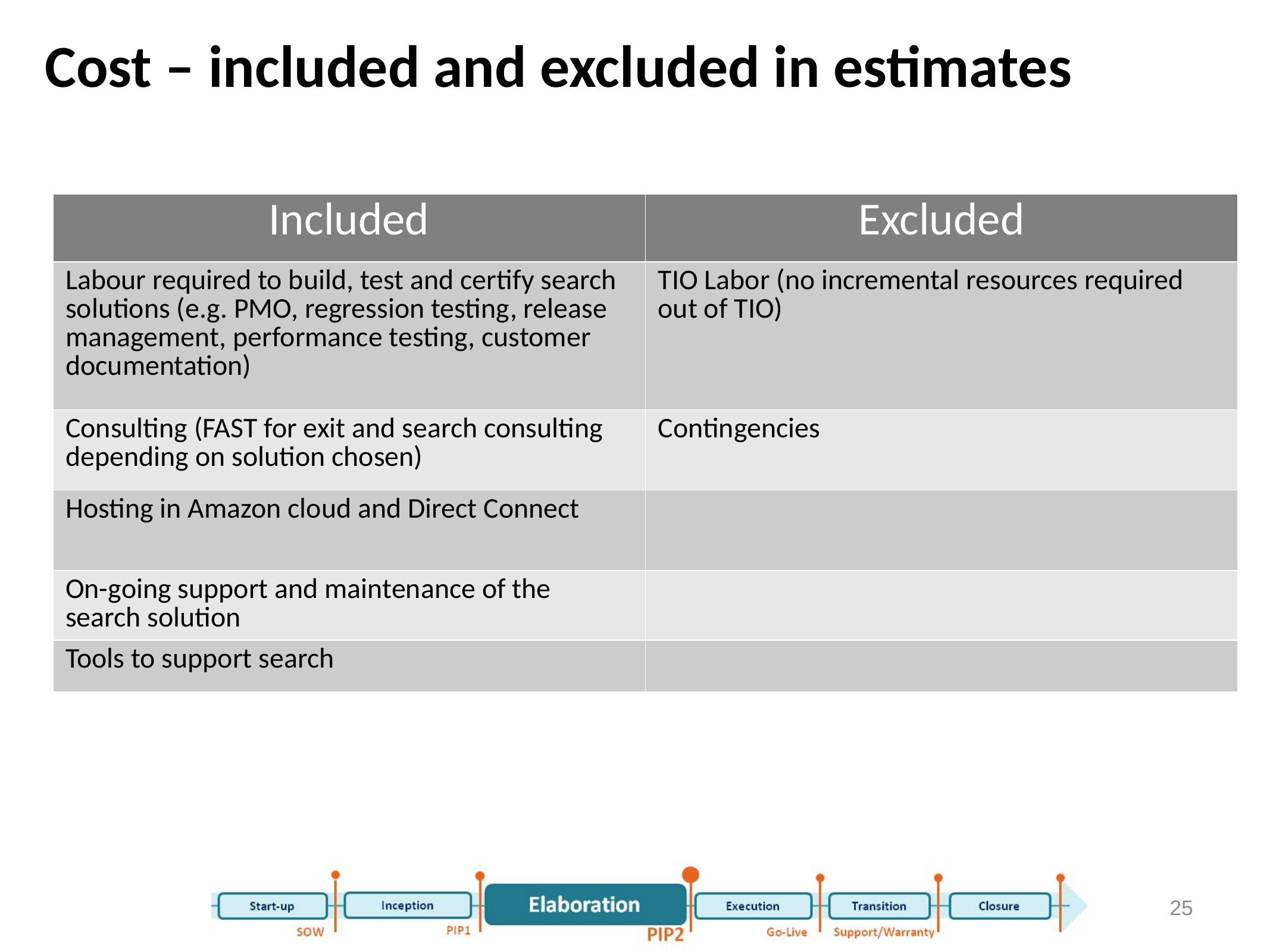

# Cost – included and excluded in estimates
| Included | Excluded |
| --- | --- |
| Labour required to build, test and certify search solutions (e.g. PMO, regression testing, release management, performance testing, customer documentation) | TIO Labor (no incremental resources required out of TIO) |
| Consulting (FAST for exit and search consulting depending on solution chosen) | Contingencies |
| Hosting in Amazon cloud and Direct Connect |  |
| On-going support and maintenance of the search solution |  |
| Tools to support search |  |
25